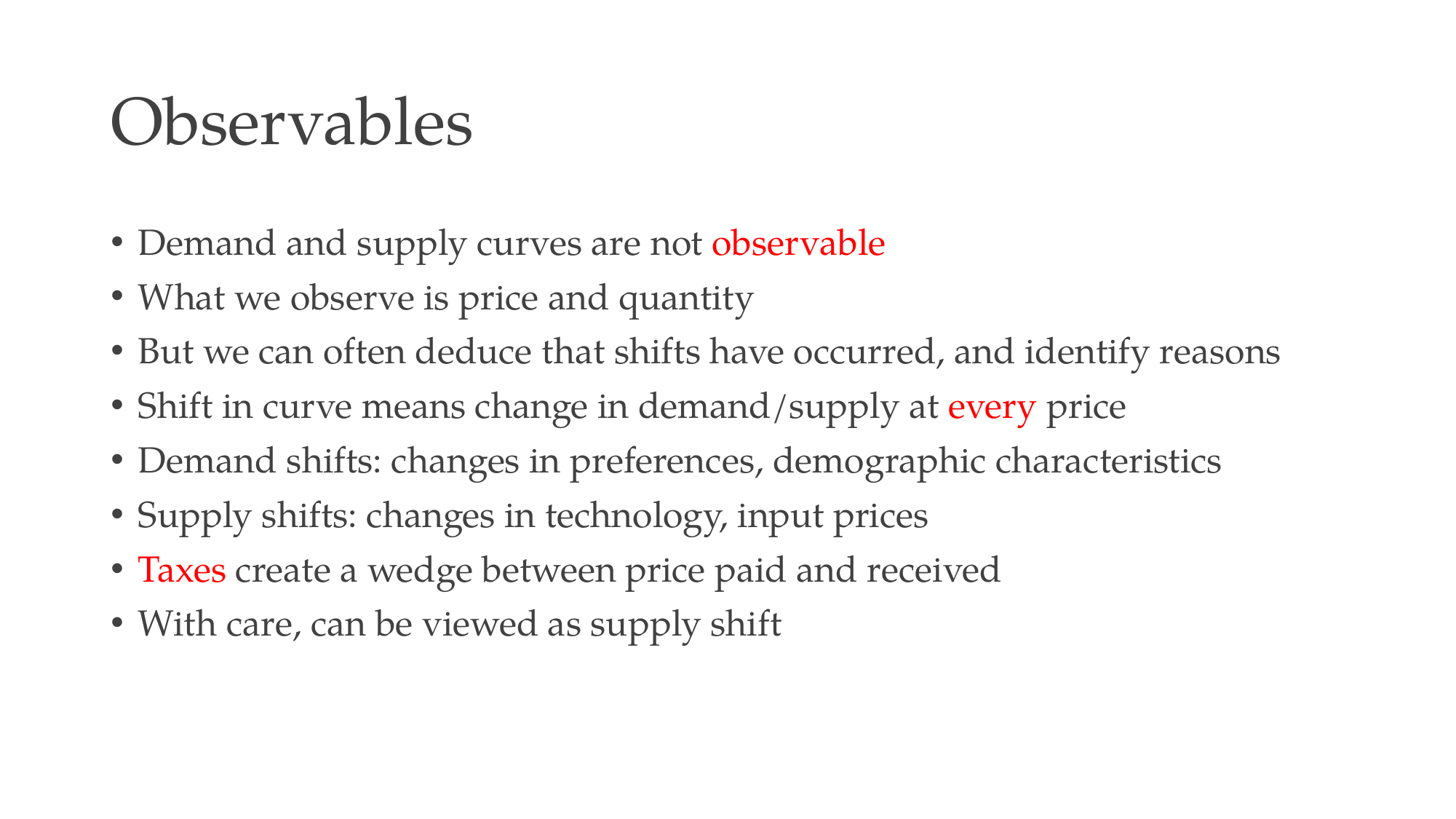

# Observables
Demand and supply curves are not observable
What we observe is price and quantity
But we can often deduce that shifts have occurred, and identify reasons
Shift in curve means change in demand/supply at every price
Demand shifts: changes in preferences, demographic characteristics
Supply shifts: changes in technology, input prices
Taxes create a wedge between price paid and received
With care, can be viewed as supply shift